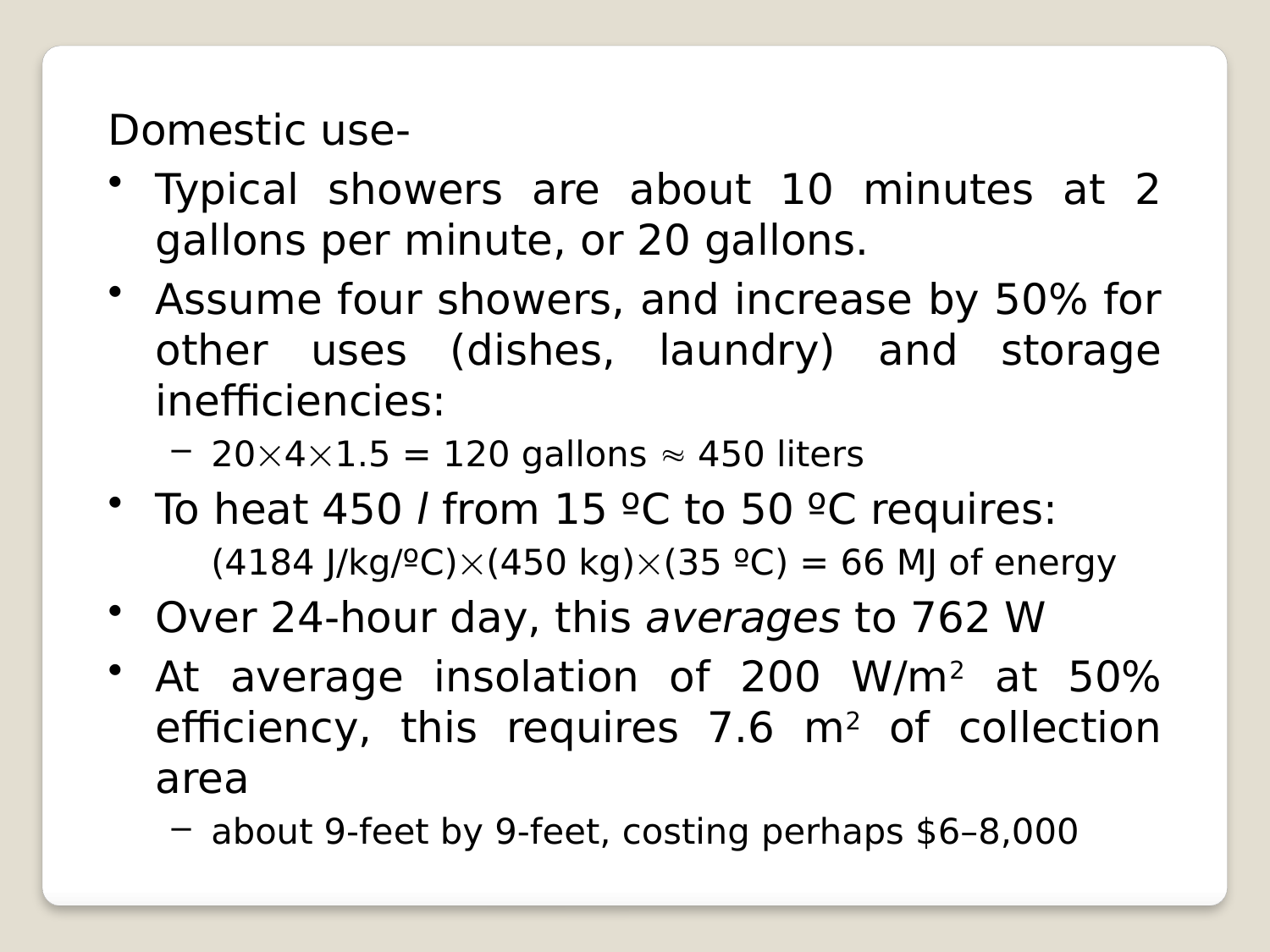

Domestic use-
Typical showers are about 10 minutes at 2 gallons per minute, or 20 gallons.
Assume four showers, and increase by 50% for other uses (dishes, laundry) and storage inefficiencies:
20×4×1.5 = 120 gallons ≈ 450 liters
To heat 450 l from 15 ºC to 50 ºC requires:
	(4184 J/kg/ºC)×(450 kg)×(35 ºC) = 66 MJ of energy
Over 24-hour day, this averages to 762 W
At average insolation of 200 W/m2 at 50% efficiency, this requires 7.6 m2 of collection area
about 9-feet by 9-feet, costing perhaps $6–8,000